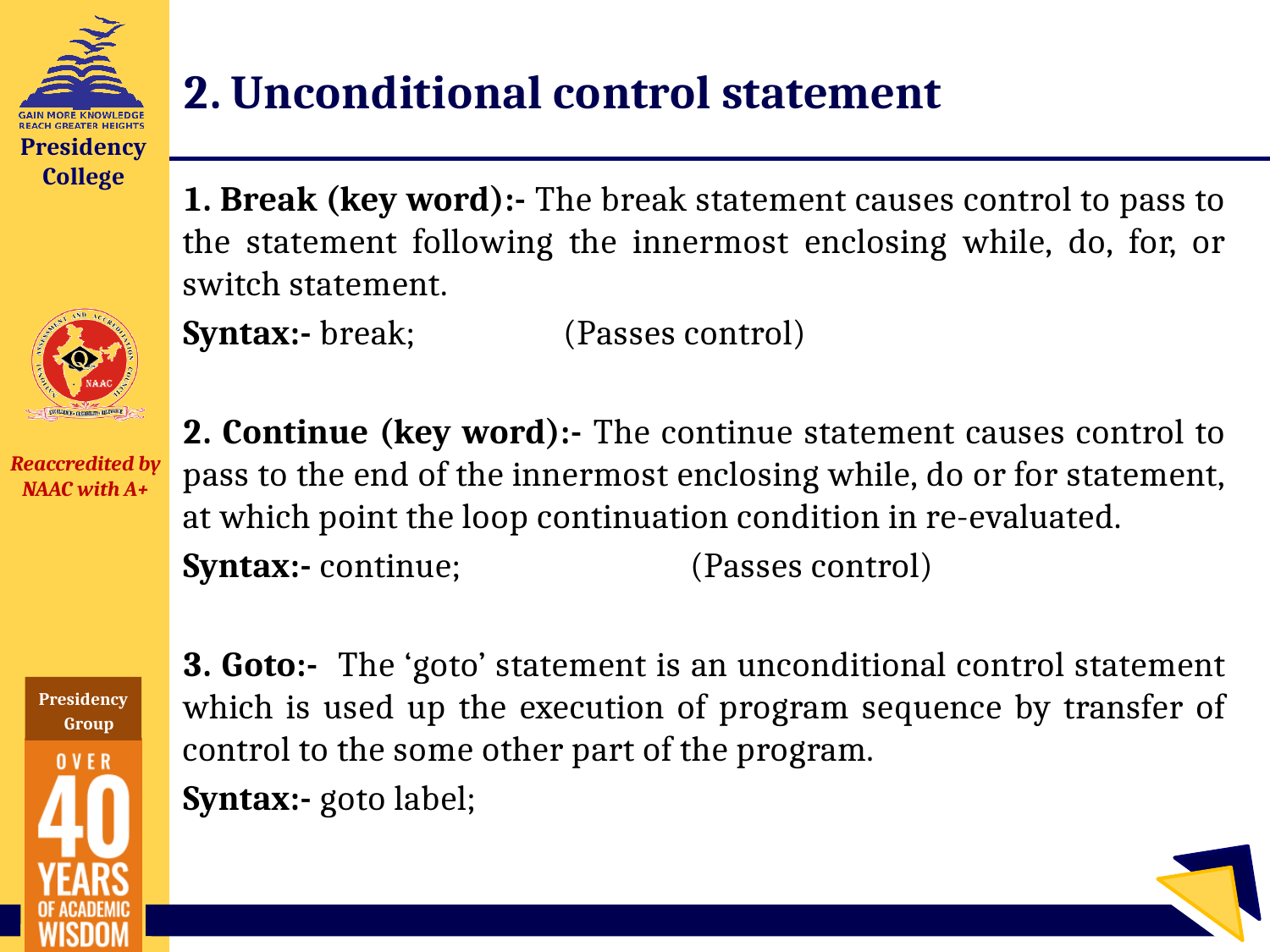

# 2. Unconditional control statement
1. Break (key word):- The break statement causes control to pass to the statement following the innermost enclosing while, do, for, or switch statement.
Syntax:- break;		(Passes control)

2. Continue (key word):- The continue statement causes control to pass to the end of the innermost enclosing while, do or for statement, at which point the loop continuation condition in re-evaluated.
Syntax:- continue;		(Passes control)

3. Goto:-  The ‘goto’ statement is an unconditional control statement which is used up the execution of program sequence by transfer of control to the some other part of the program.
Syntax:- goto label;